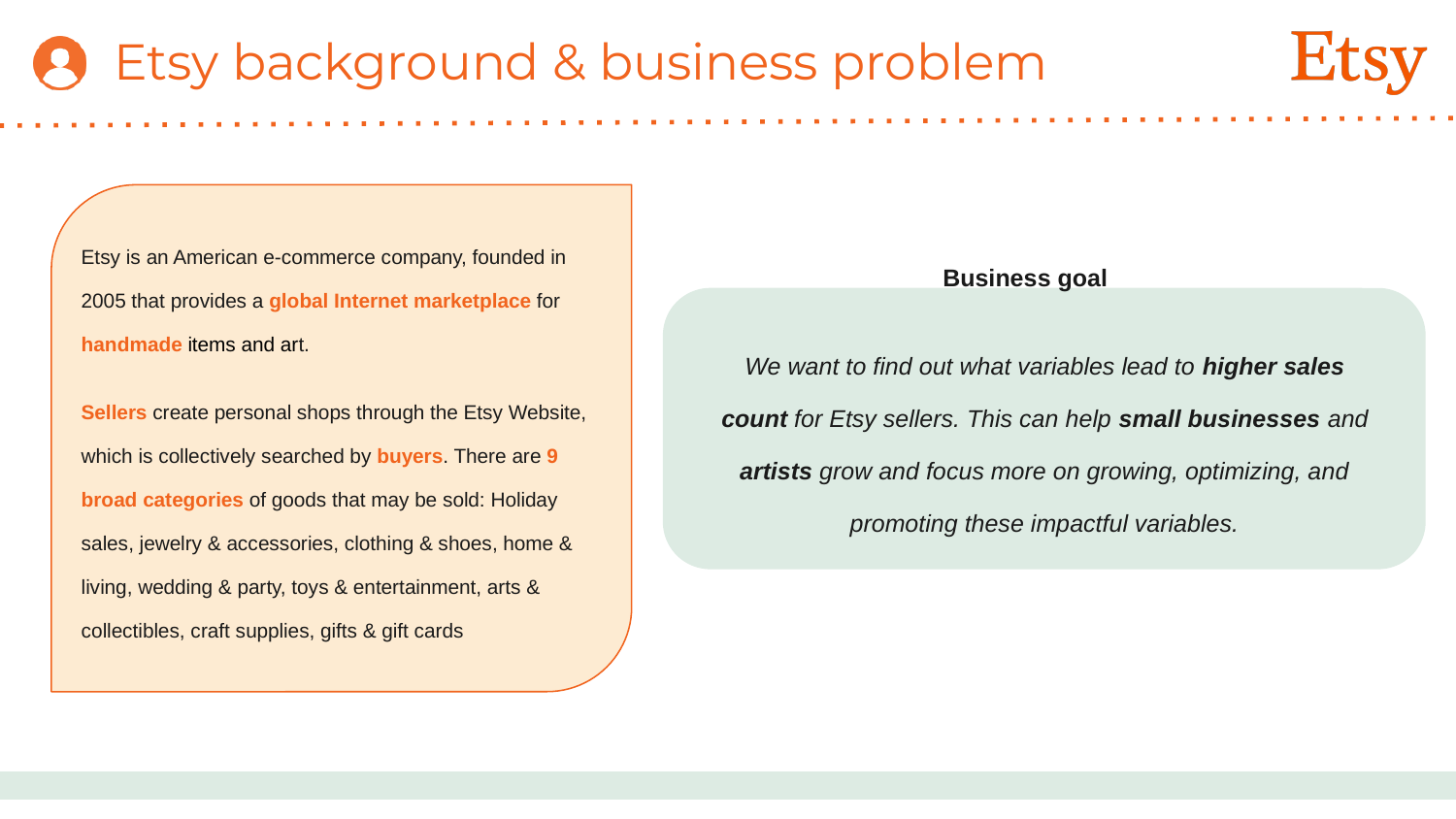

# Etsy background & business problem

Etsy is an American e-commerce company, founded in 2005 that provides a global Internet marketplace for handmade items and art.
Sellers create personal shops through the Etsy Website, which is collectively searched by buyers. There are 9 broad categories of goods that may be sold: Holiday sales, jewelry & accessories, clothing & shoes, home & living, wedding & party, toys & entertainment, arts & collectibles, craft supplies, gifts & gift cards
Business goal

We want to find out what variables lead to higher sales count for Etsy sellers. This can help small businesses and artists grow and focus more on growing, optimizing, and promoting these impactful variables.